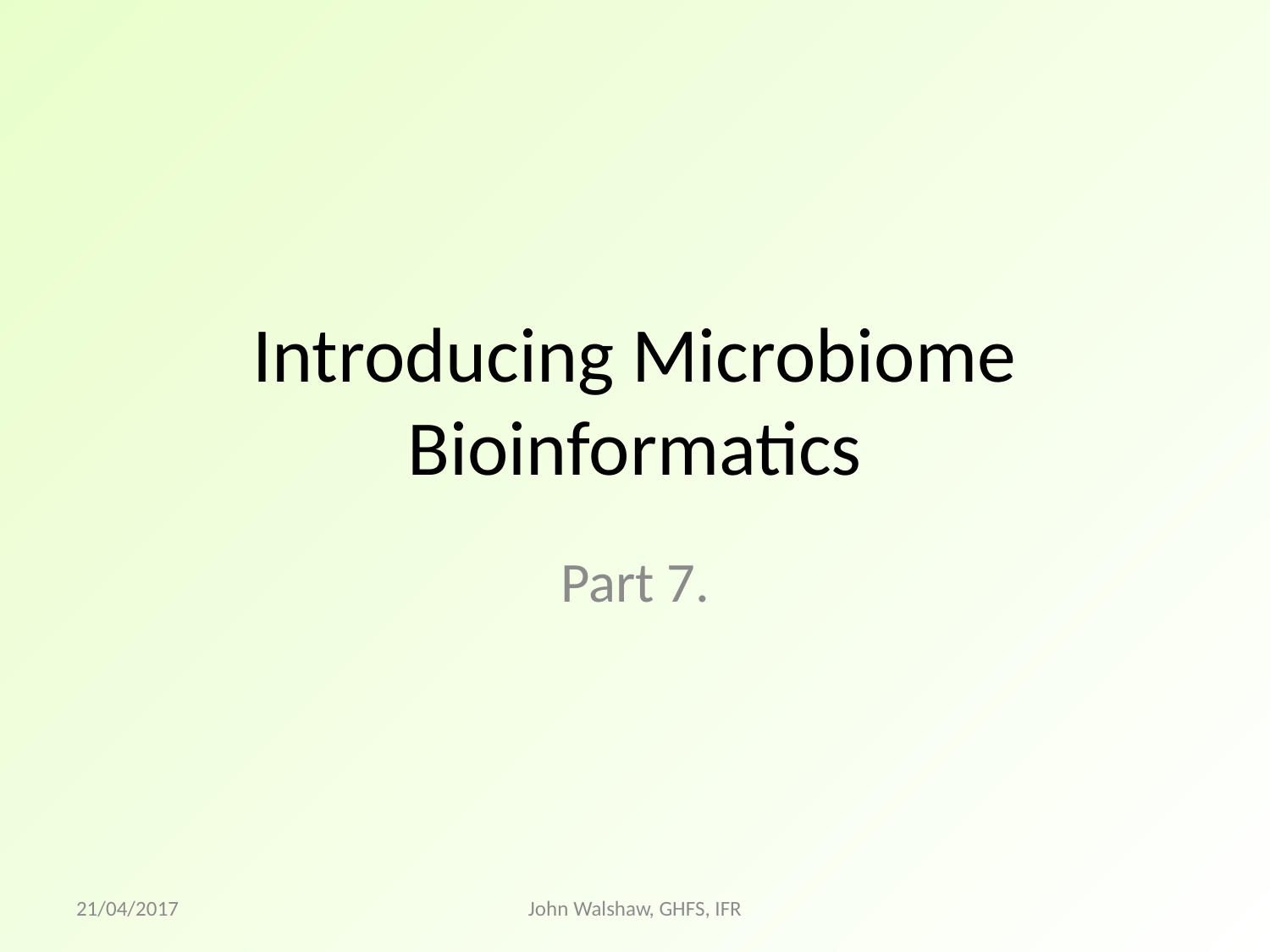

# Introducing Microbiome Bioinformatics
Part 7.
21/04/2017
John Walshaw, GHFS, IFR